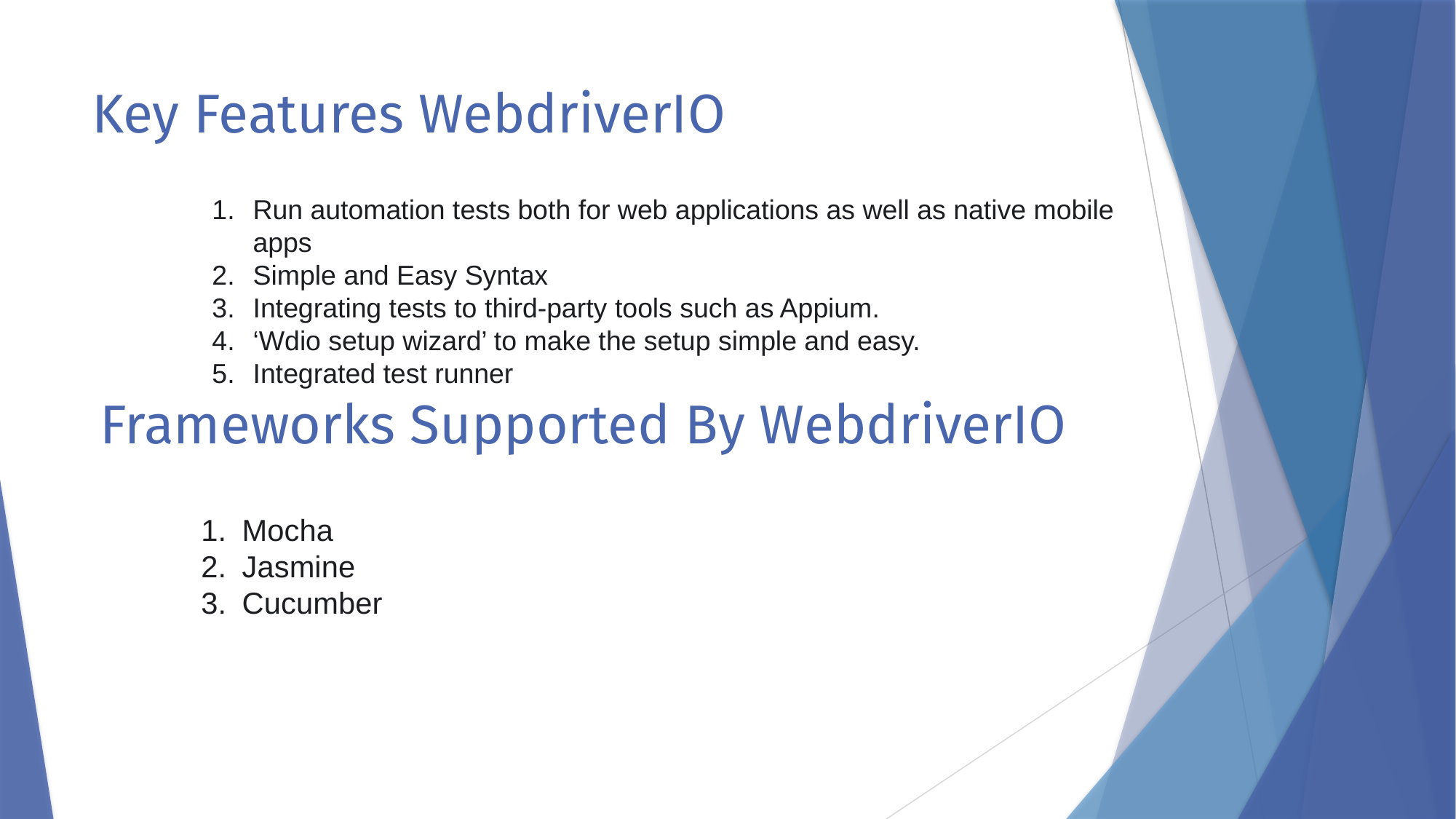

# Key Features WebdriverIO
Run automation tests both for web applications as well as native mobile apps
Simple and Easy Syntax
Integrating tests to third-party tools such as Appium.
‘Wdio setup wizard’ to make the setup simple and easy.
Integrated test runner

Frameworks Supported By WebdriverIO
Mocha
Jasmine
Cucumber